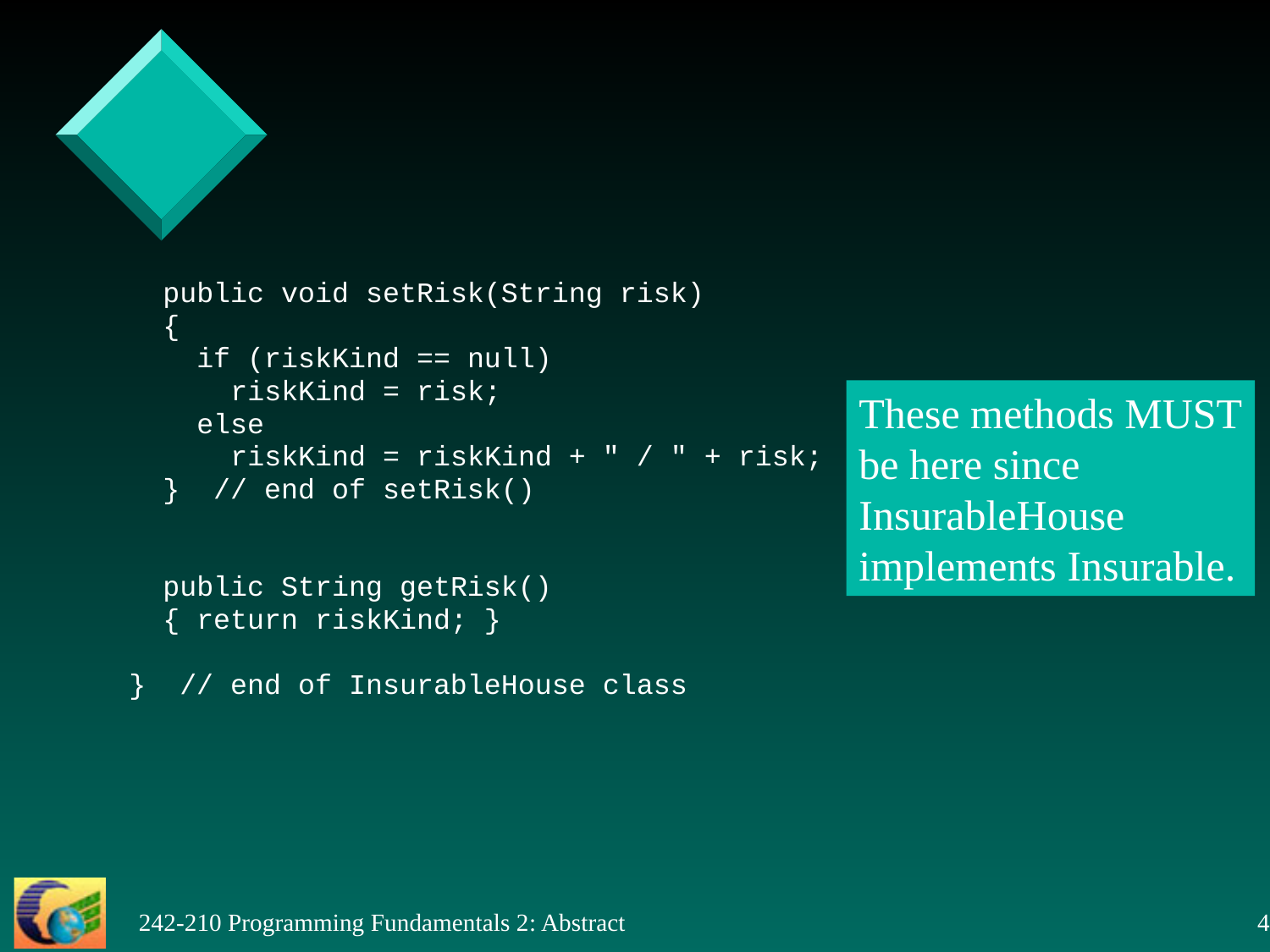

public void setRisk(String risk)
  {
    if (riskKind == null)
      riskKind = risk;
    else
      riskKind = riskKind + " / " + risk;
  }  // end of setRisk()

  public String getRisk()
  { return riskKind; }

}  // end of InsurableHouse class

These methods MUST
be here since
InsurableHouse
implements Insurable.